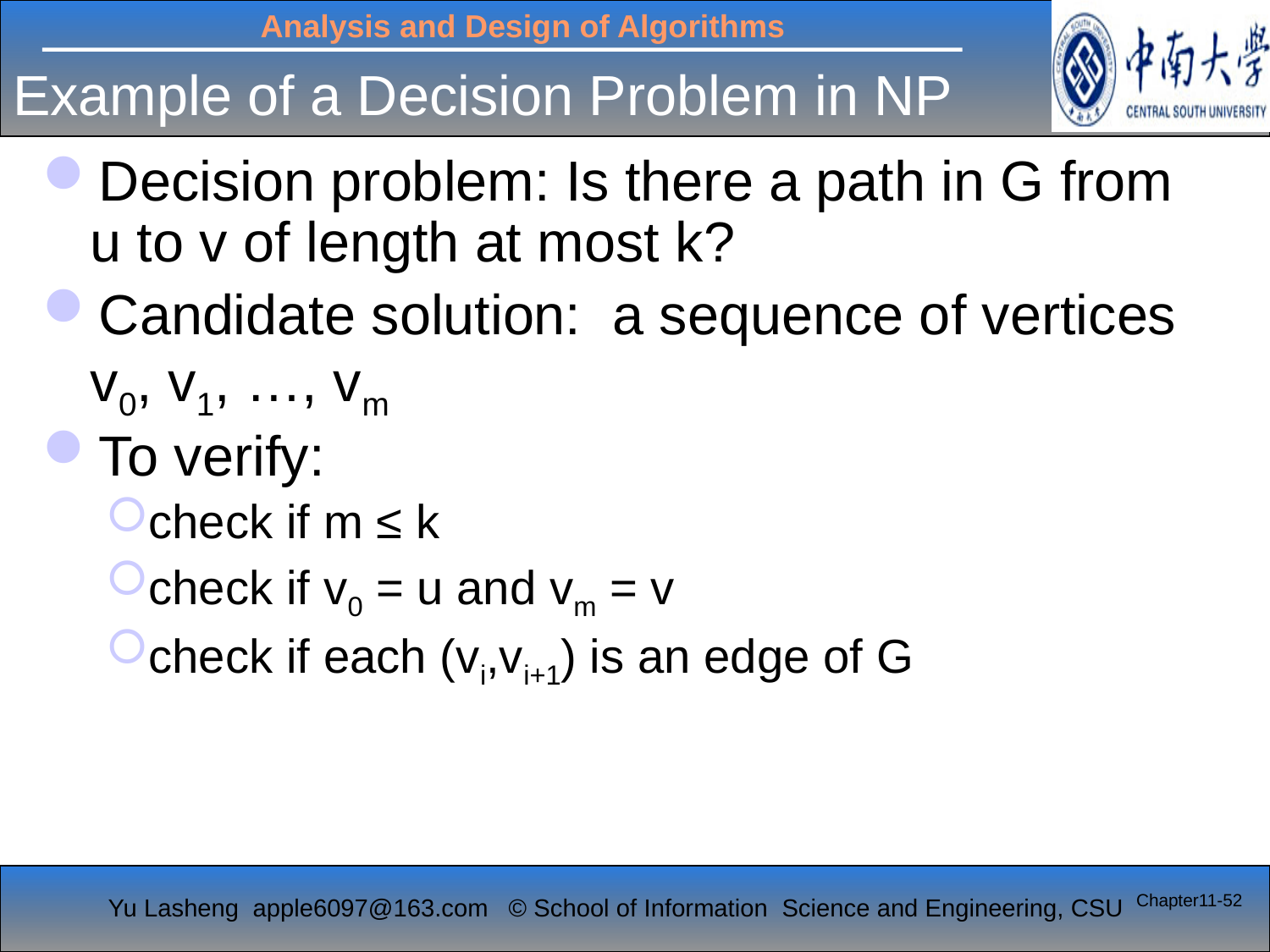

# Example of a Decision Problem in NP
Decision problem: Is there a path in G from u to v of length at most k?
Candidate solution:  a sequence of vertices v0, v1, …, vm
To verify:
check if m ≤ k
check if v0 = u and vm = v
check if each (vi,vi+1) is an edge of G
Chapter11-52